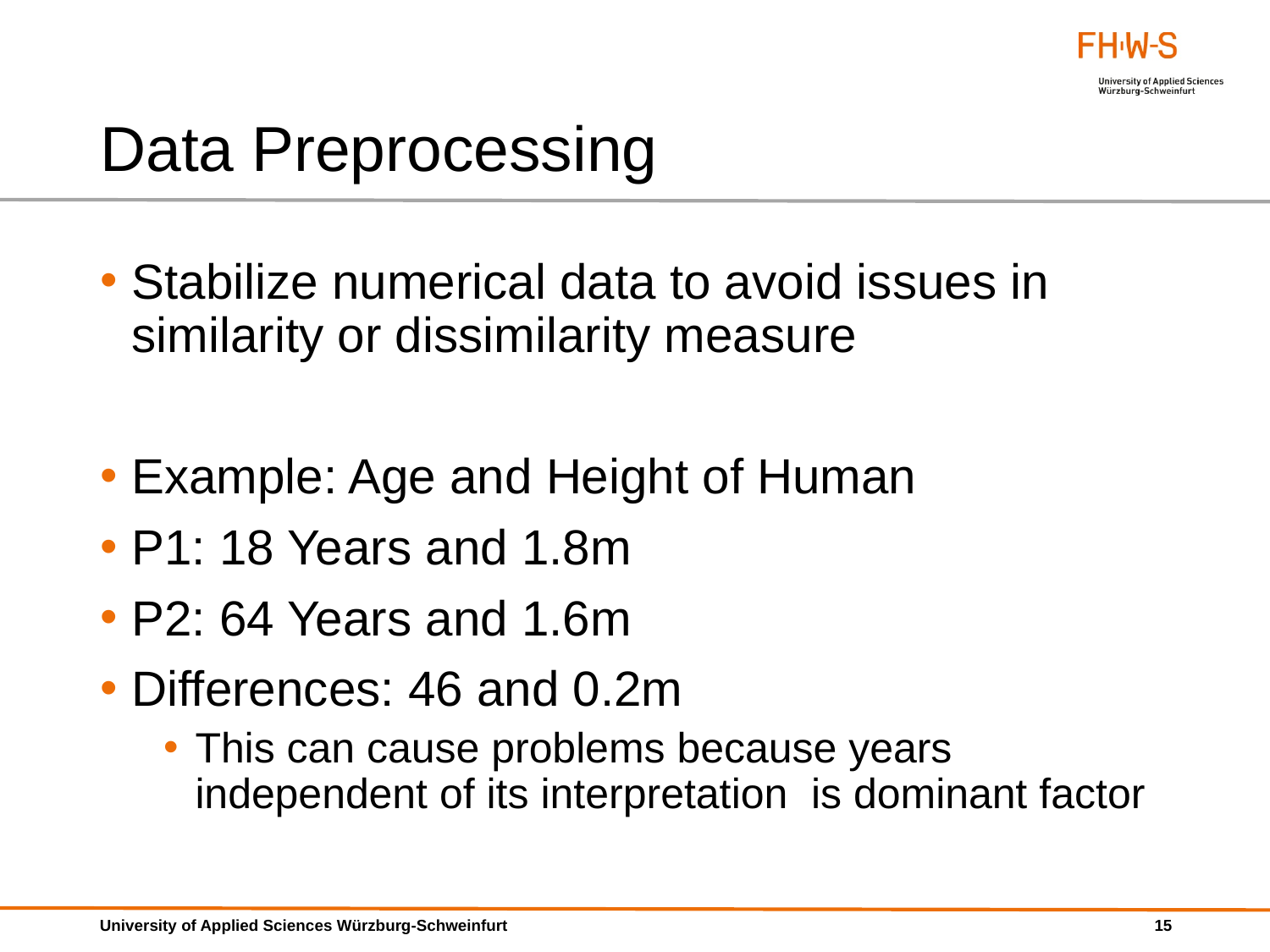

# Data Preprocessing
Stabilize numerical data to avoid issues in similarity or dissimilarity measure

Example: Age and Height of Human
P1: 18 Years and 1.8m
P2: 64 Years and 1.6m
Differences: 46 and 0.2m
This can cause problems because years independent of its interpretation  is dominant factor